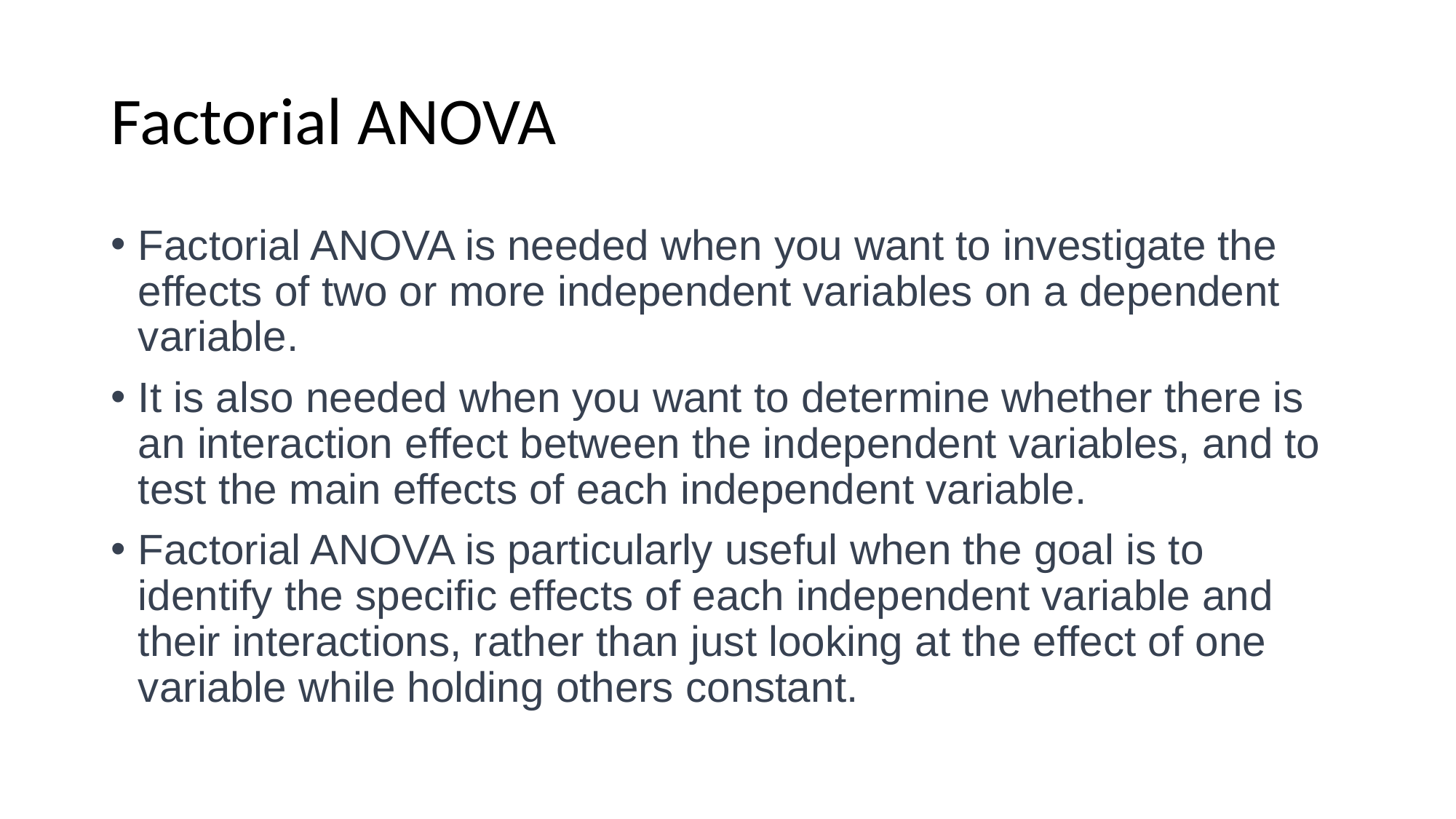

# Factorial ANOVA
Factorial ANOVA is needed when you want to investigate the effects of two or more independent variables on a dependent variable.
It is also needed when you want to determine whether there is an interaction effect between the independent variables, and to test the main effects of each independent variable.
Factorial ANOVA is particularly useful when the goal is to identify the specific effects of each independent variable and their interactions, rather than just looking at the effect of one variable while holding others constant.